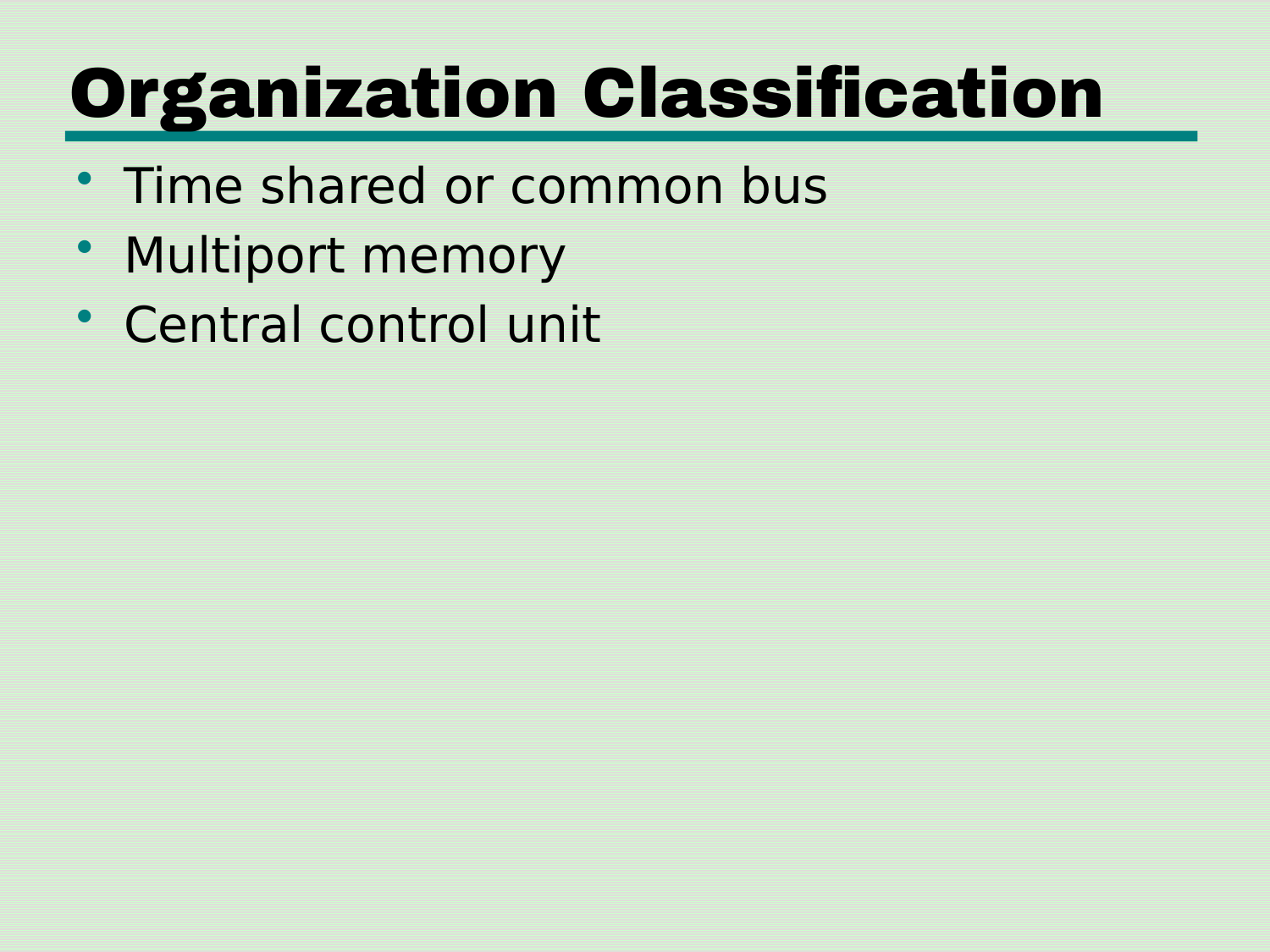

# Organization Classification
Time shared or common bus
Multiport memory
Central control unit